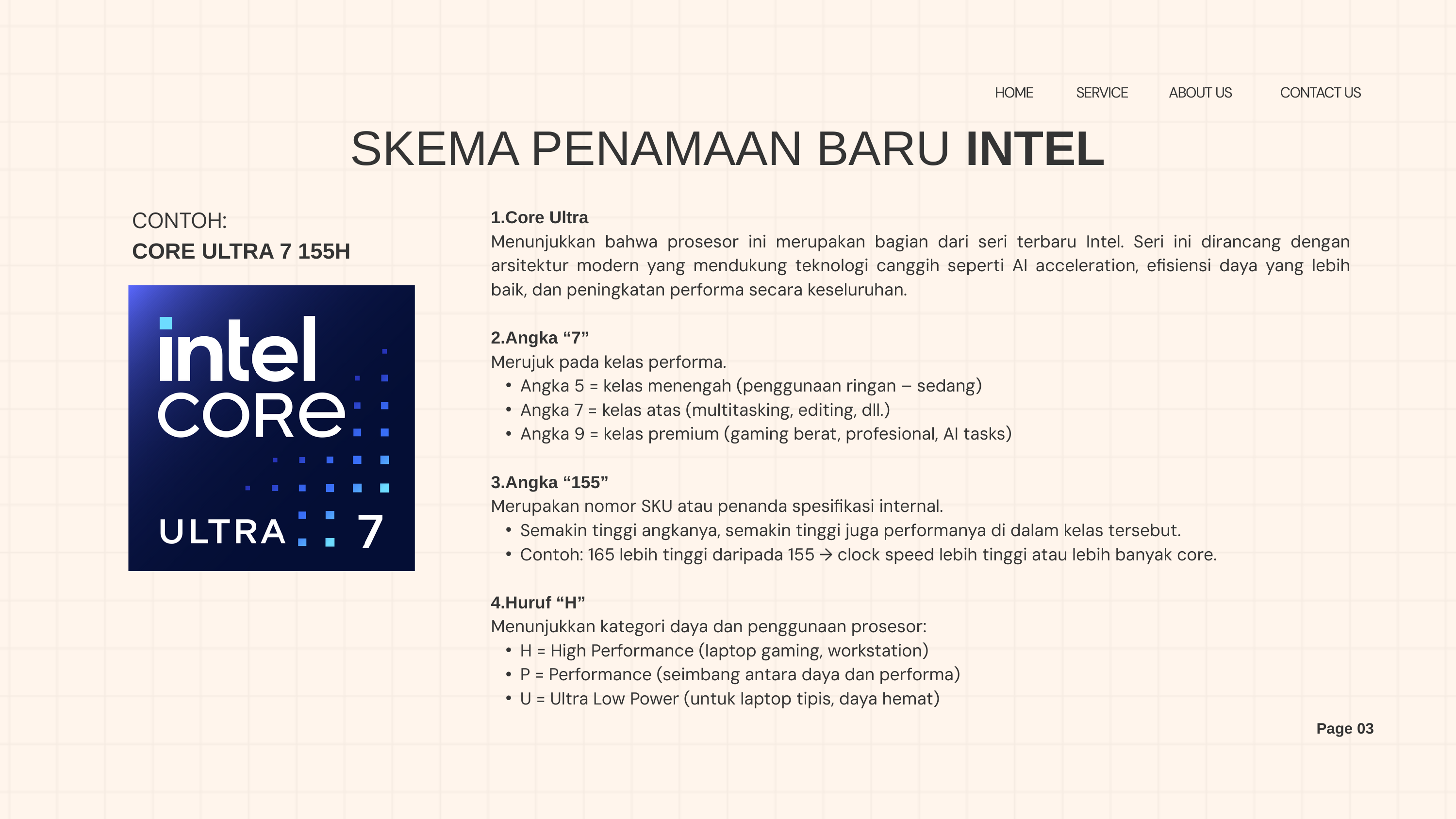

HOME
SERVICE
ABOUT US
CONTACT US
SKEMA PENAMAAN BARU INTEL
CONTOH:
CORE ULTRA 7 155H
1.Core Ultra
Menunjukkan bahwa prosesor ini merupakan bagian dari seri terbaru Intel. Seri ini dirancang dengan arsitektur modern yang mendukung teknologi canggih seperti AI acceleration, efisiensi daya yang lebih baik, dan peningkatan performa secara keseluruhan.

2.Angka “7”
Merujuk pada kelas performa.
Angka 5 = kelas menengah (penggunaan ringan – sedang)
Angka 7 = kelas atas (multitasking, editing, dll.)
Angka 9 = kelas premium (gaming berat, profesional, AI tasks)

3.Angka “155”
Merupakan nomor SKU atau penanda spesifikasi internal.
Semakin tinggi angkanya, semakin tinggi juga performanya di dalam kelas tersebut.
Contoh: 165 lebih tinggi daripada 155 → clock speed lebih tinggi atau lebih banyak core.

4.Huruf “H”
Menunjukkan kategori daya dan penggunaan prosesor:
H = High Performance (laptop gaming, workstation)
P = Performance (seimbang antara daya dan performa)
U = Ultra Low Power (untuk laptop tipis, daya hemat)

Page 03